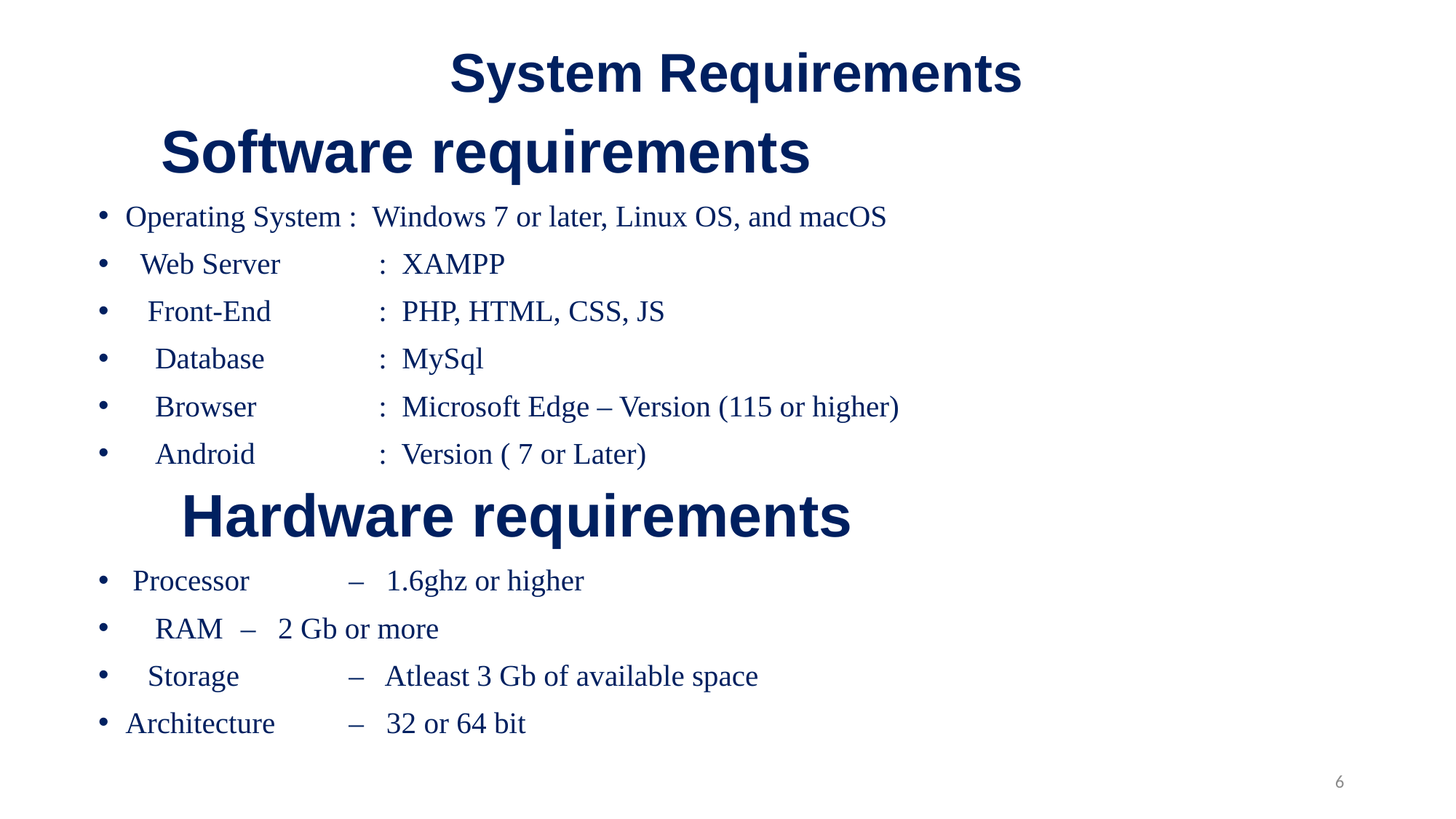

# System Requirements
     Software requirements
Operating System :  Windows 7 or later, Linux OS, and macOS
  Web Server 	     :  XAMPP
   Front-End 	     :  PHP, HTML, CSS, JS
    Database	     :  MySql
    Browser 	     :  Microsoft Edge – Version (115 or higher)
    Android 	     :  Version ( 7 or Later)
     Hardware requirements
 Processor	 –   1.6ghz or higher
    RAM	 –   2 Gb or more
   Storage 	 –   Atleast 3 Gb of available space
Architecture 	 –   32 or 64 bit
6